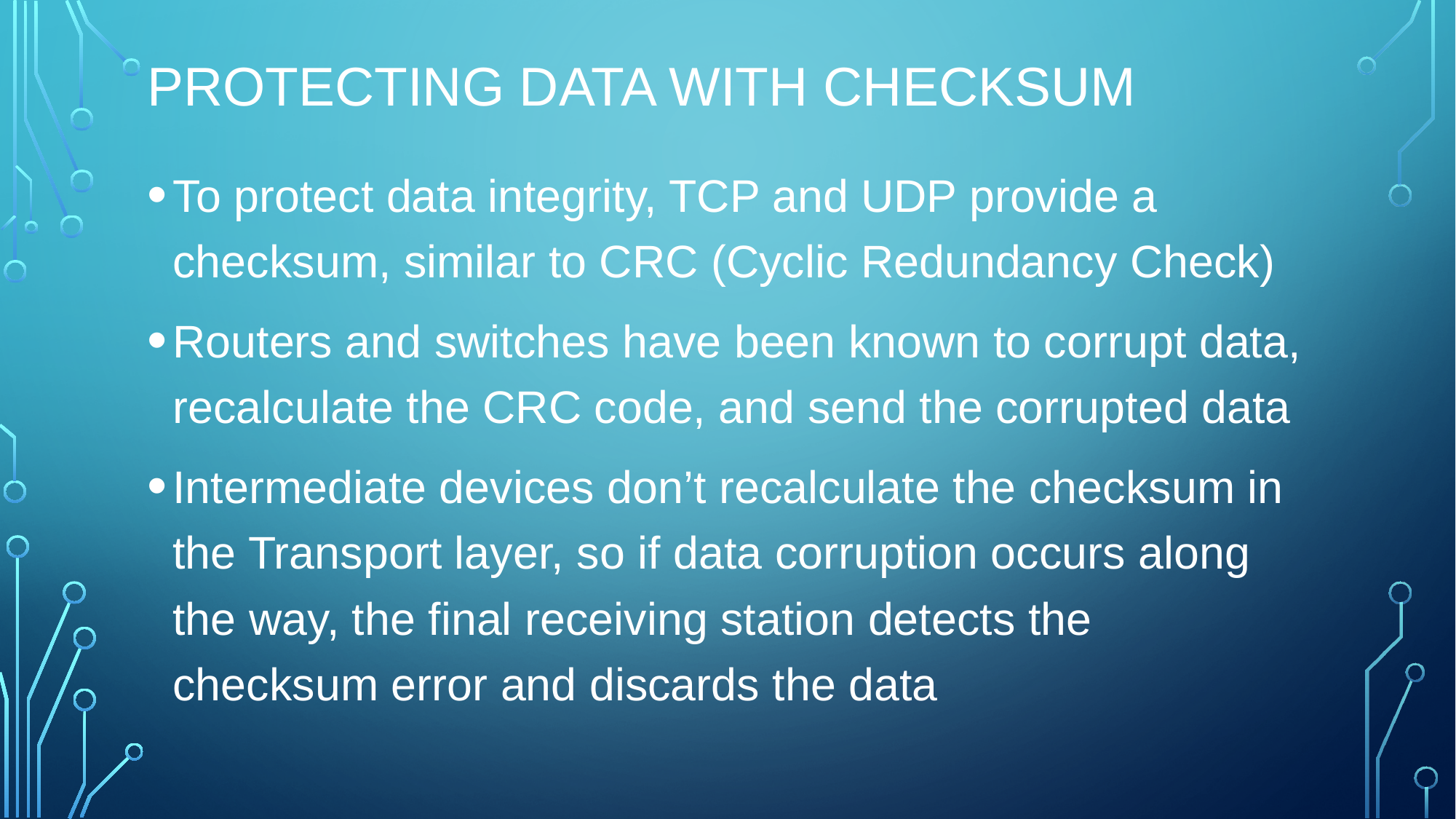

# Protecting Data with Checksum
To protect data integrity, TCP and UDP provide a checksum, similar to CRC (Cyclic Redundancy Check)
Routers and switches have been known to corrupt data, recalculate the CRC code, and send the corrupted data
Intermediate devices don’t recalculate the checksum in the Transport layer, so if data corruption occurs along the way, the final receiving station detects the checksum error and discards the data